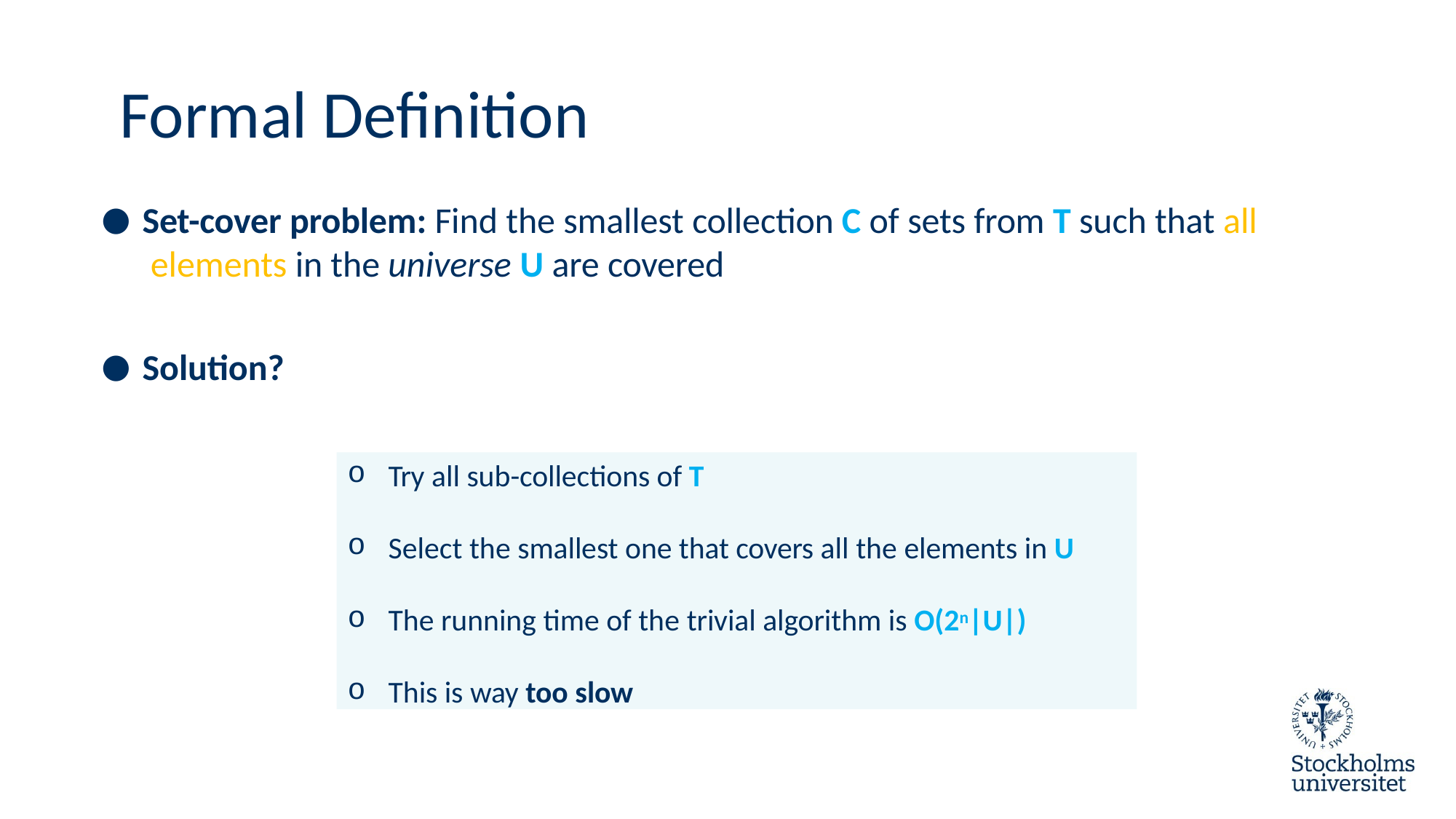

# Formal Definition
Set-cover problem: Find the smallest collection C of sets from T such that all  elements in the universe U are covered

Solution?
Try all sub-collections of T

Select the smallest one that covers all the elements in U

The running time of the trivial algorithm is O(2n|U|)

This is way too slow